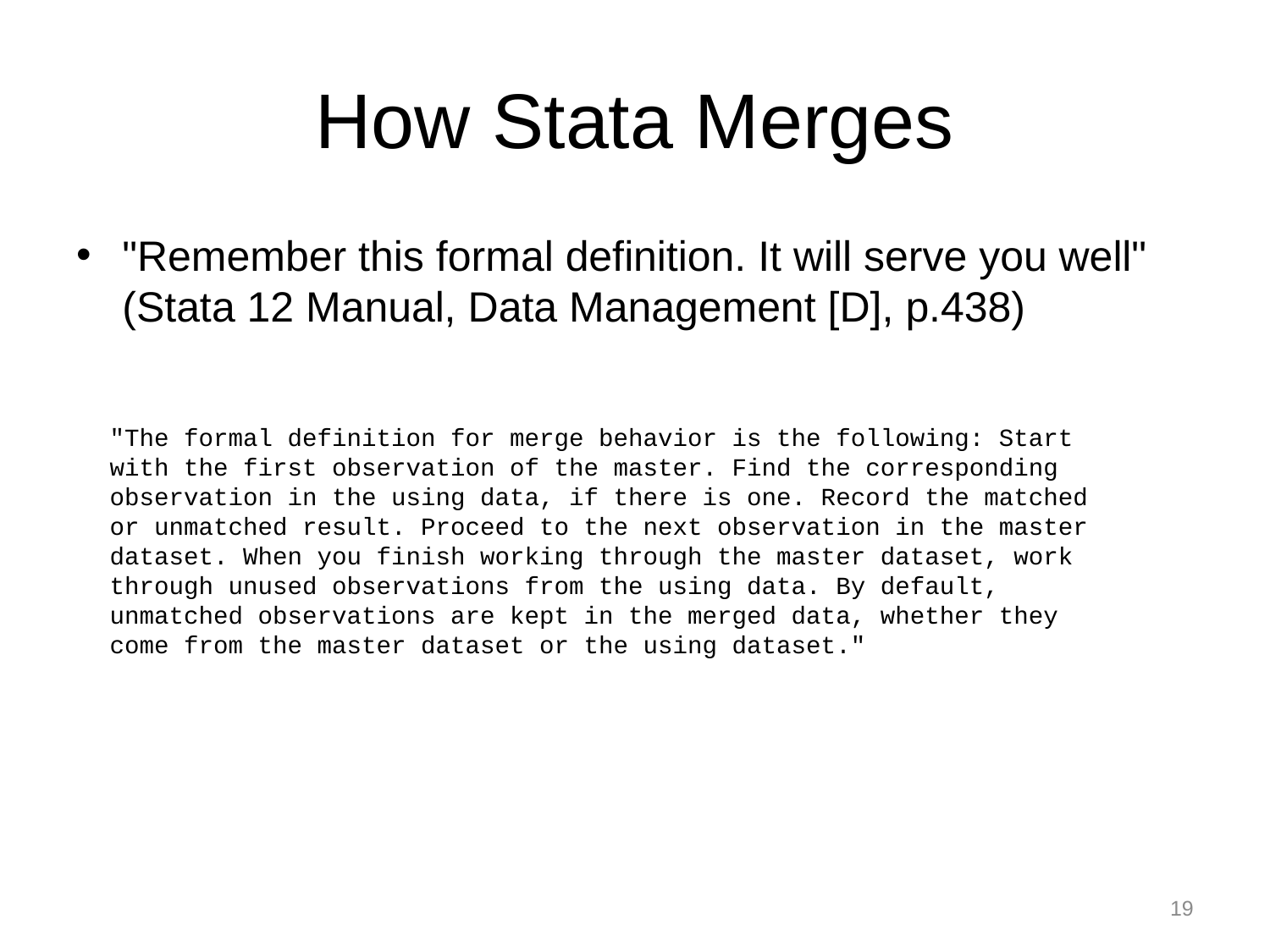

# How Stata Merges
"Remember this formal definition. It will serve you well" (Stata 12 Manual, Data Management [D], p.438)
"The formal definition for merge behavior is the following: Start with the first observation of the master. Find the corresponding observation in the using data, if there is one. Record the matched or unmatched result. Proceed to the next observation in the master dataset. When you finish working through the master dataset, work through unused observations from the using data. By default, unmatched observations are kept in the merged data, whether they come from the master dataset or the using dataset."
19